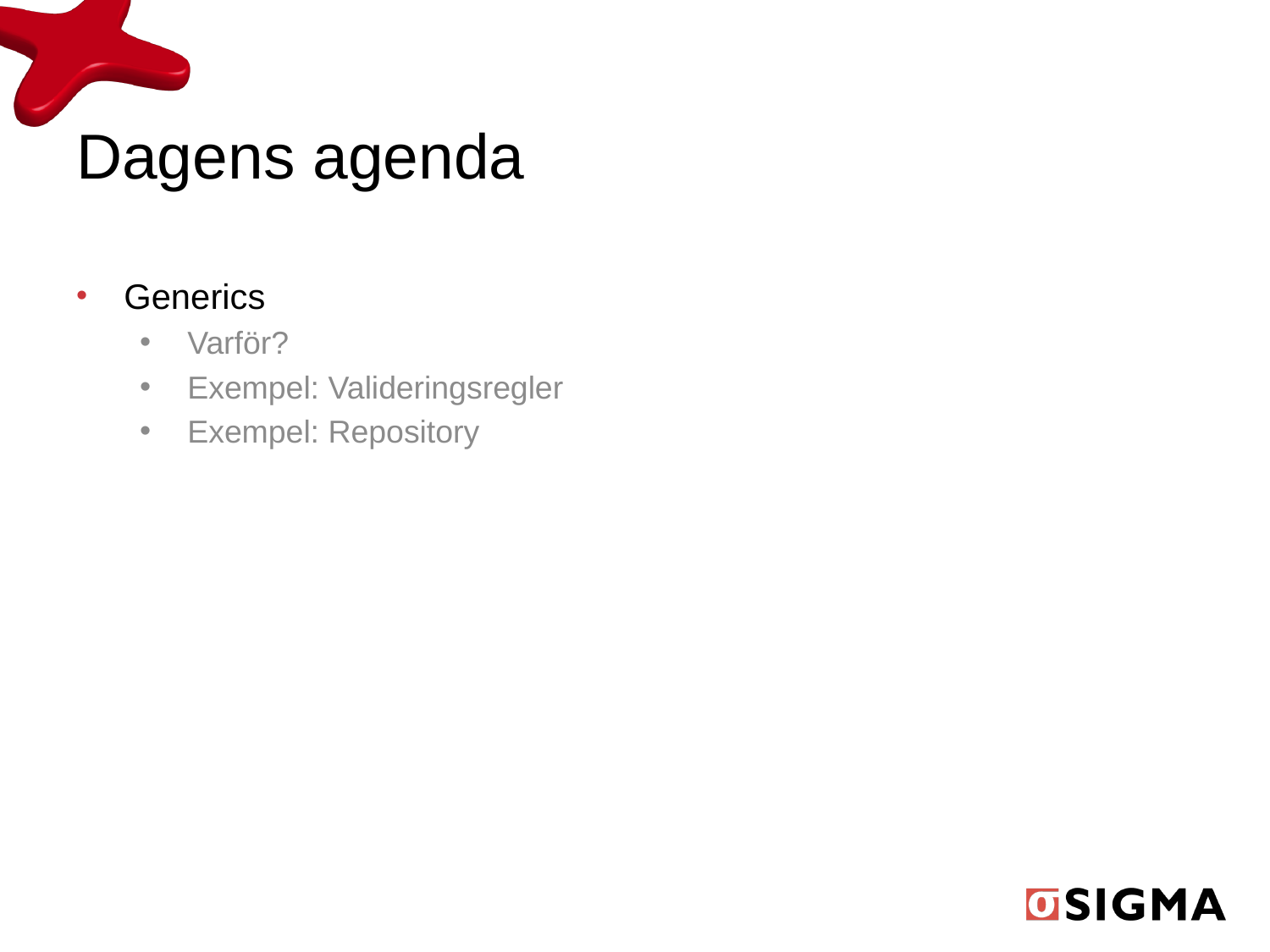

# Dagens agenda
Generics
Varför?
Exempel: Valideringsregler
Exempel: Repository